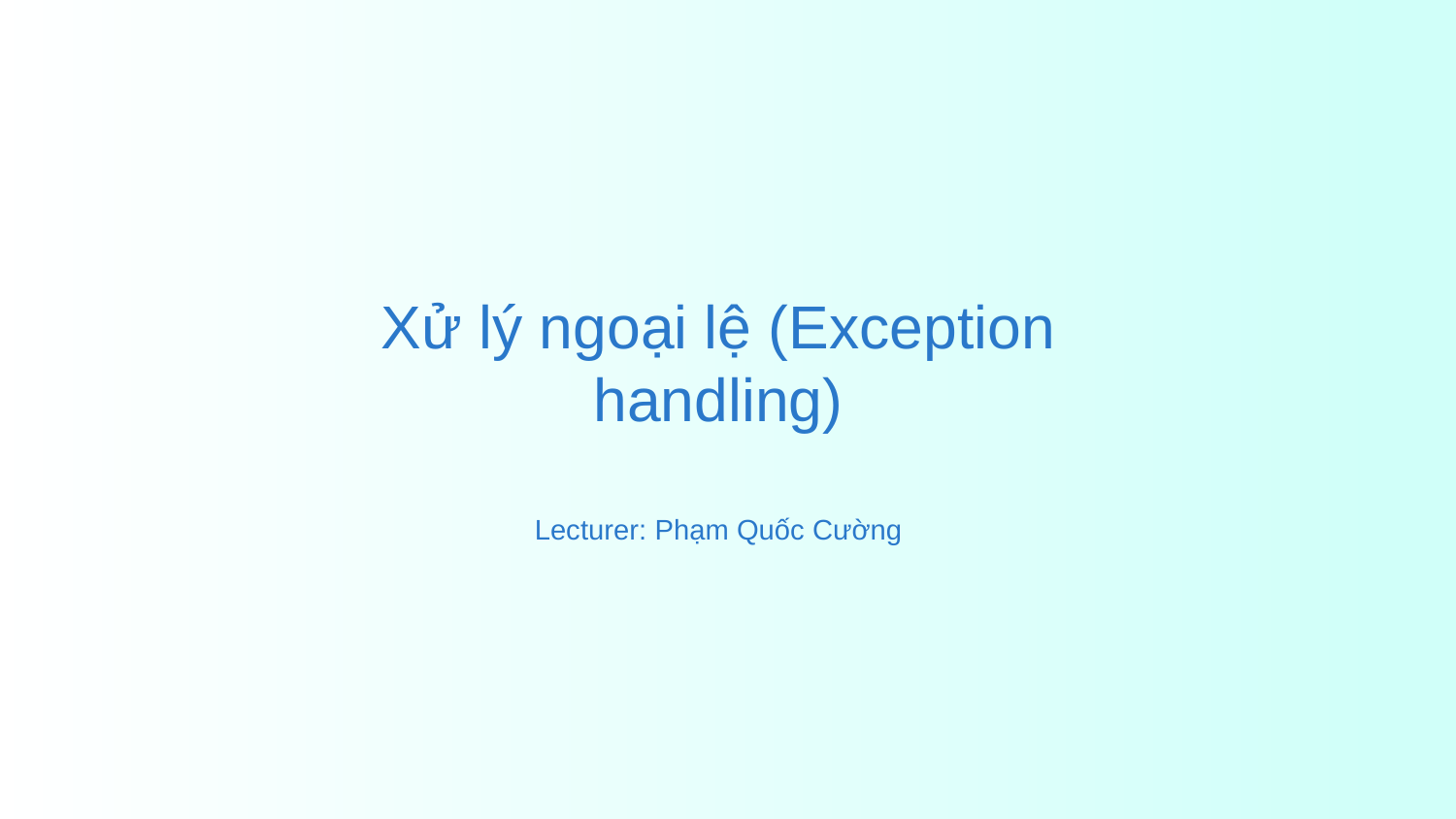

Xử lý ngoại lệ (Exception handling)

Lecturer: Phạm Quốc Cường